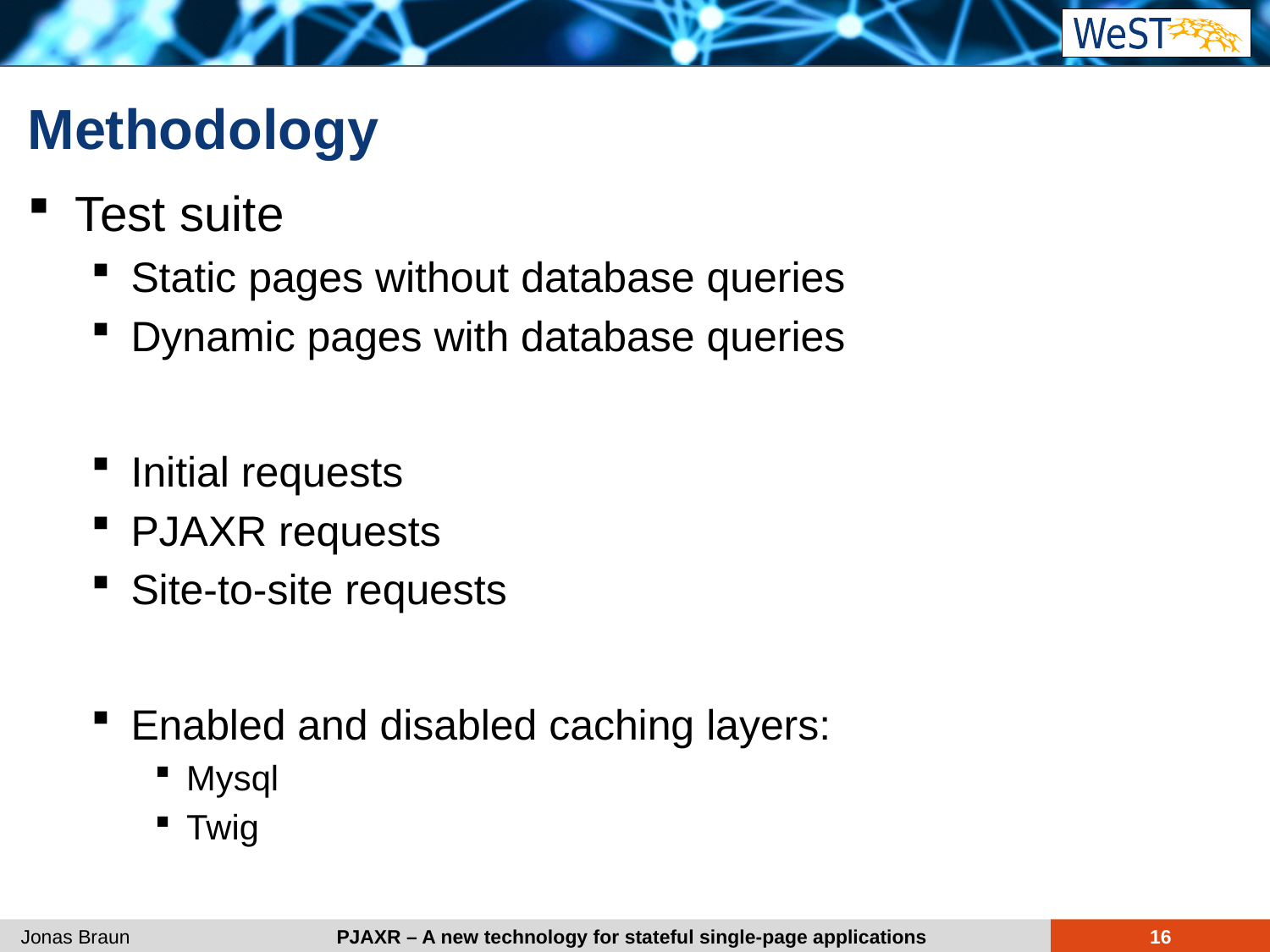

# Methodology
Test suite
Static pages without database queries
Dynamic pages with database queries

Initial requests
PJAXR requests
Site-to-site requests

Enabled and disabled caching layers:
Mysql
Twig